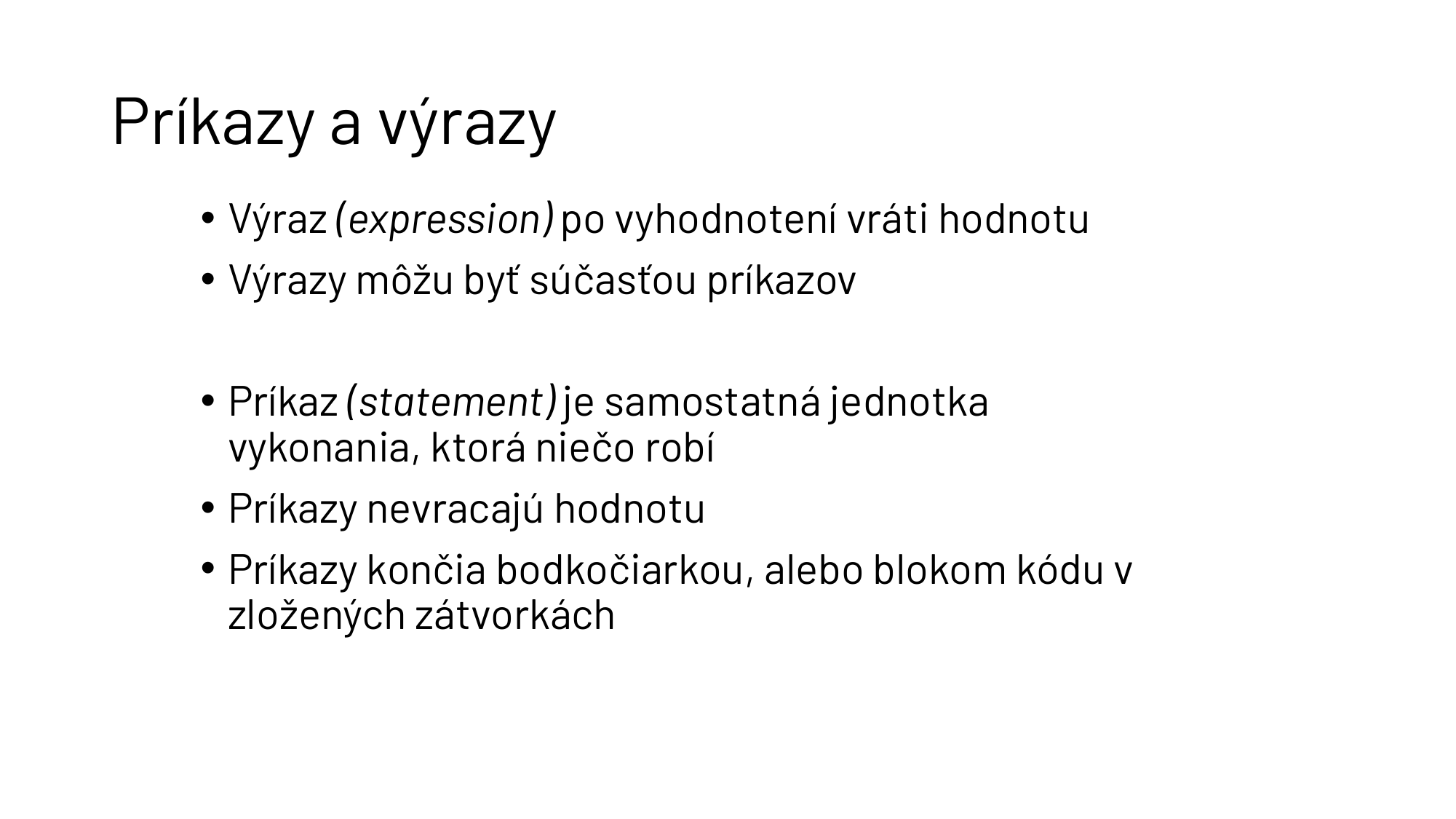

# Príkazy a výrazy
Výraz (expression) po vyhodnotení vráti hodnotu
Výrazy môžu byť súčasťou príkazov

Príkaz (statement) je samostatná jednotka vykonania, ktorá niečo robí
Príkazy nevracajú hodnotu
Príkazy končia bodkočiarkou, alebo blokom kódu v zložených zátvorkách